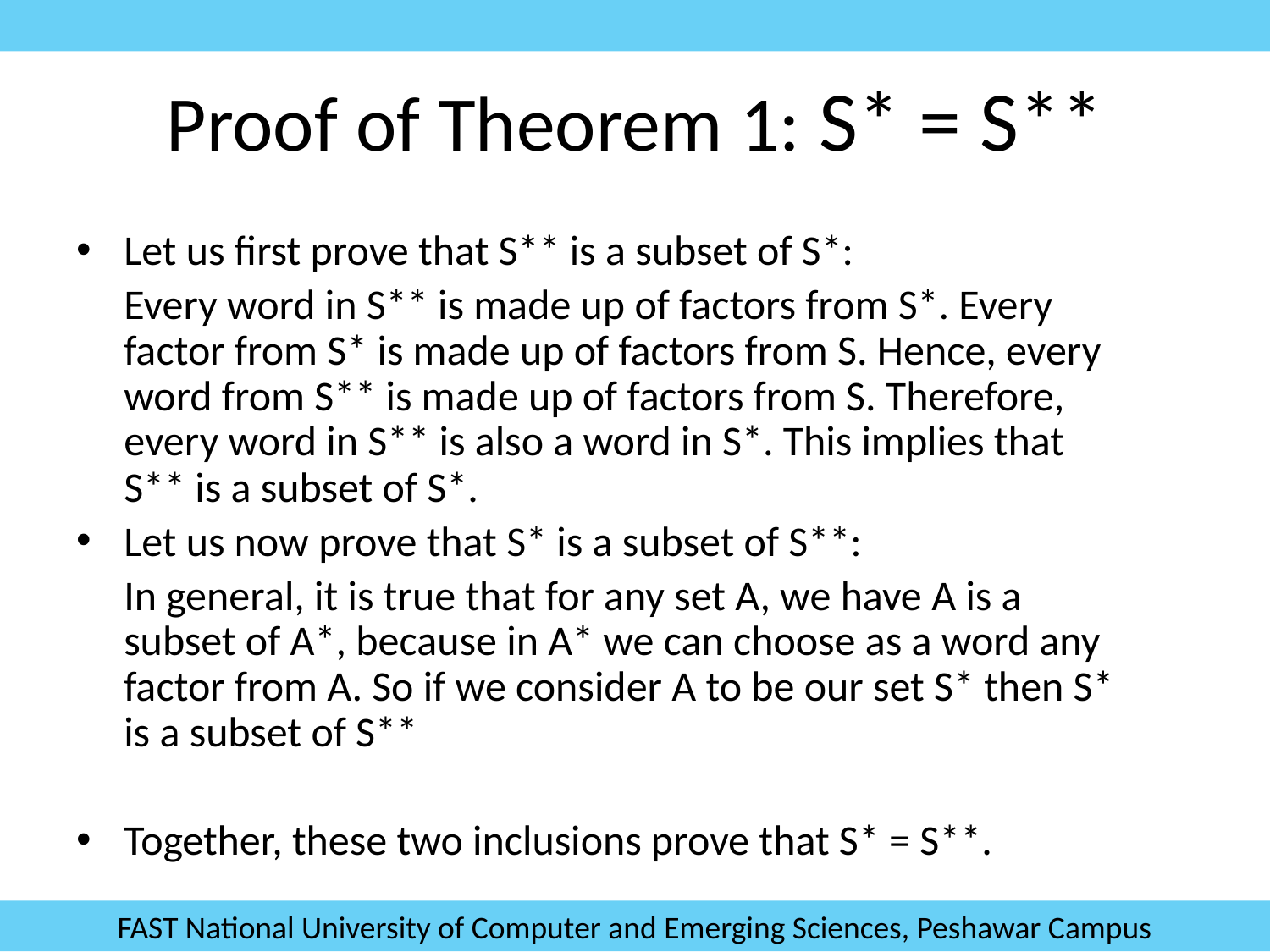

# Proof of Theorem 1: S* = S**
Let us first prove that S** is a subset of S*:
	Every word in S** is made up of factors from S*. Every factor from S* is made up of factors from S. Hence, every word from S** is made up of factors from S. Therefore, every word in S** is also a word in S*. This implies that S** is a subset of S*.
Let us now prove that S* is a subset of S**:
	In general, it is true that for any set A, we have A is a subset of A*, because in A* we can choose as a word any factor from A. So if we consider A to be our set S* then S* is a subset of S**

Together, these two inclusions prove that S* = S**.
FAST National University of Computer and Emerging Sciences, Peshawar Campus